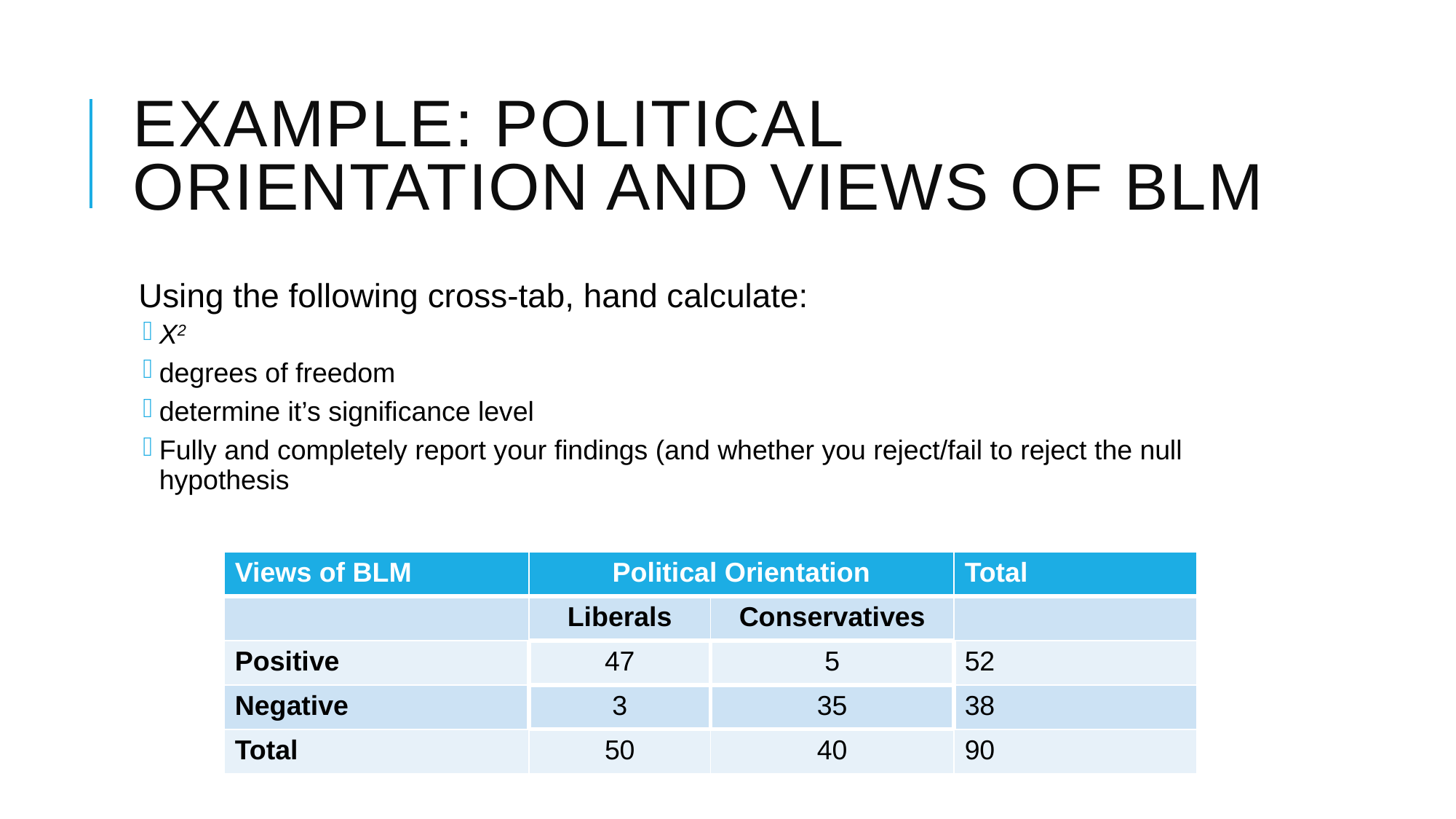

# Example: Political Orientation and Views of BLM
Using the following cross-tab, hand calculate:
X2
degrees of freedom
determine it’s significance level
Fully and completely report your findings (and whether you reject/fail to reject the null hypothesis
| Views of BLM | Political Orientation |  | Total |
| --- | --- | --- | --- |
|  | Liberals | Conservatives |  |
| Positive | 47 | 5 | 52 |
| Negative | 3 | 35 | 38 |
| Total | 50 | 40 | 90 |